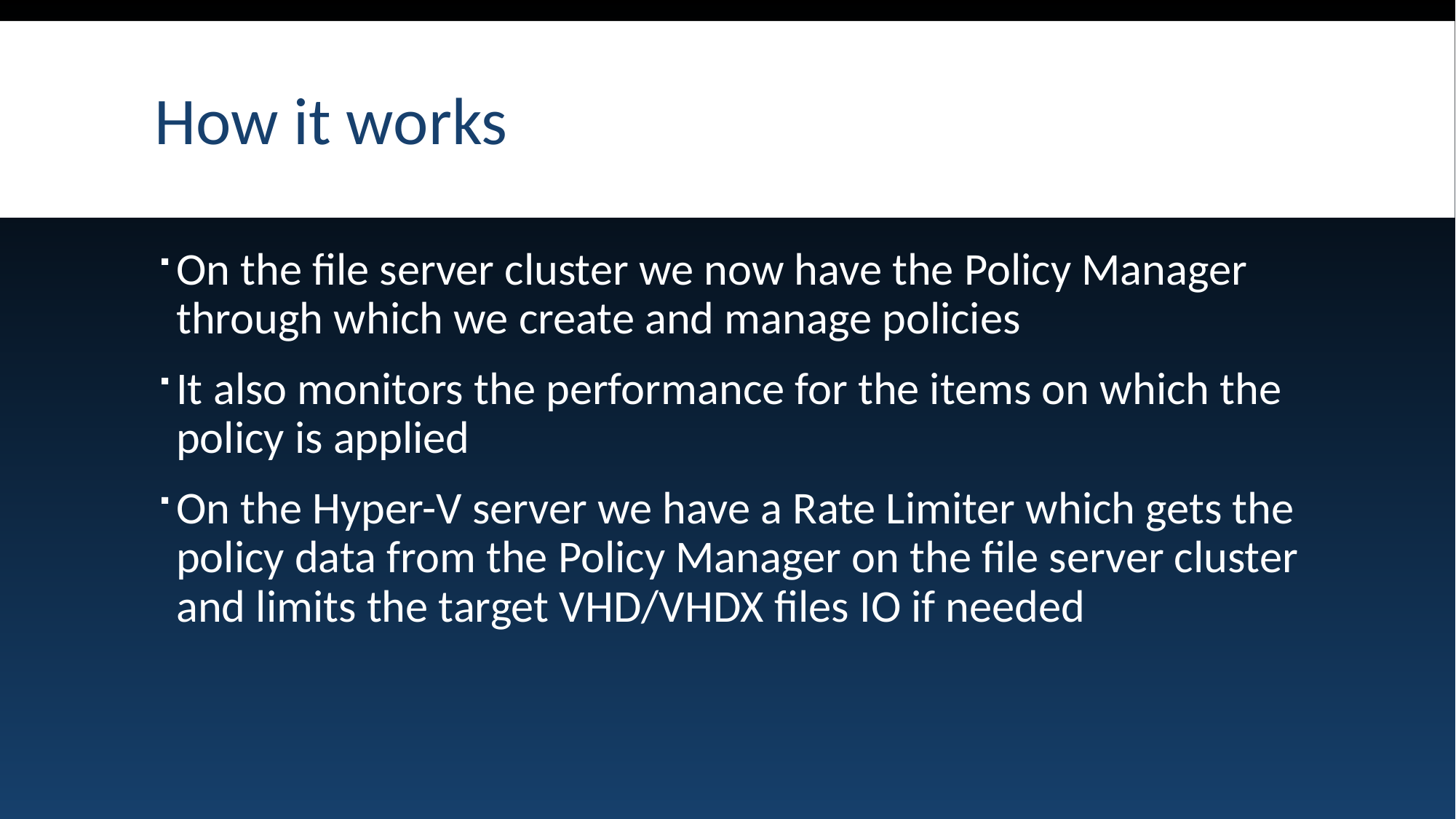

# How it works
On the file server cluster we now have the Policy Manager through which we create and manage policies
It also monitors the performance for the items on which the policy is applied
On the Hyper-V server we have a Rate Limiter which gets the policy data from the Policy Manager on the file server cluster and limits the target VHD/VHDX files IO if needed